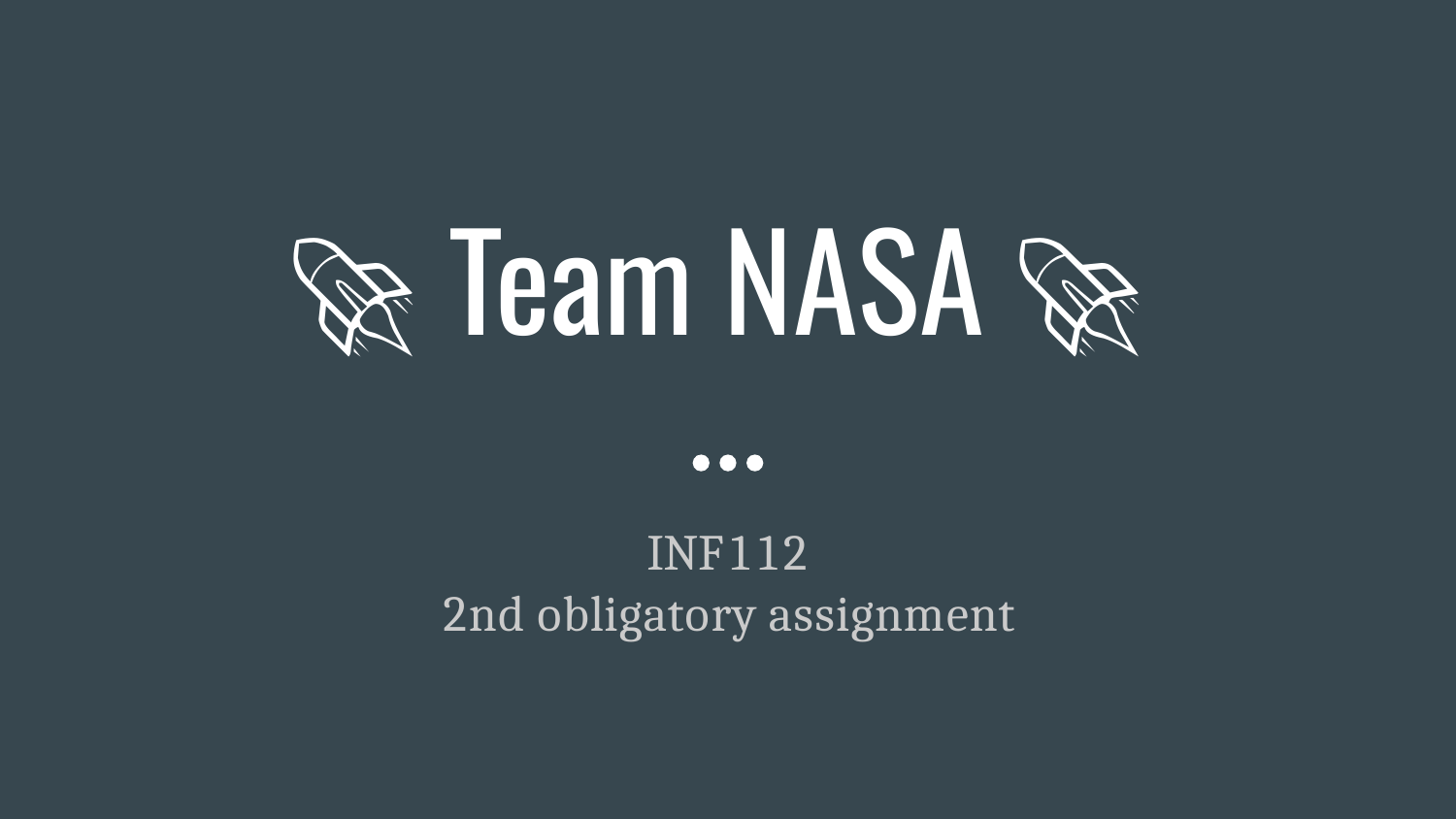

# 🚀 Team NASA 🚀
INF112
2nd obligatory assignment